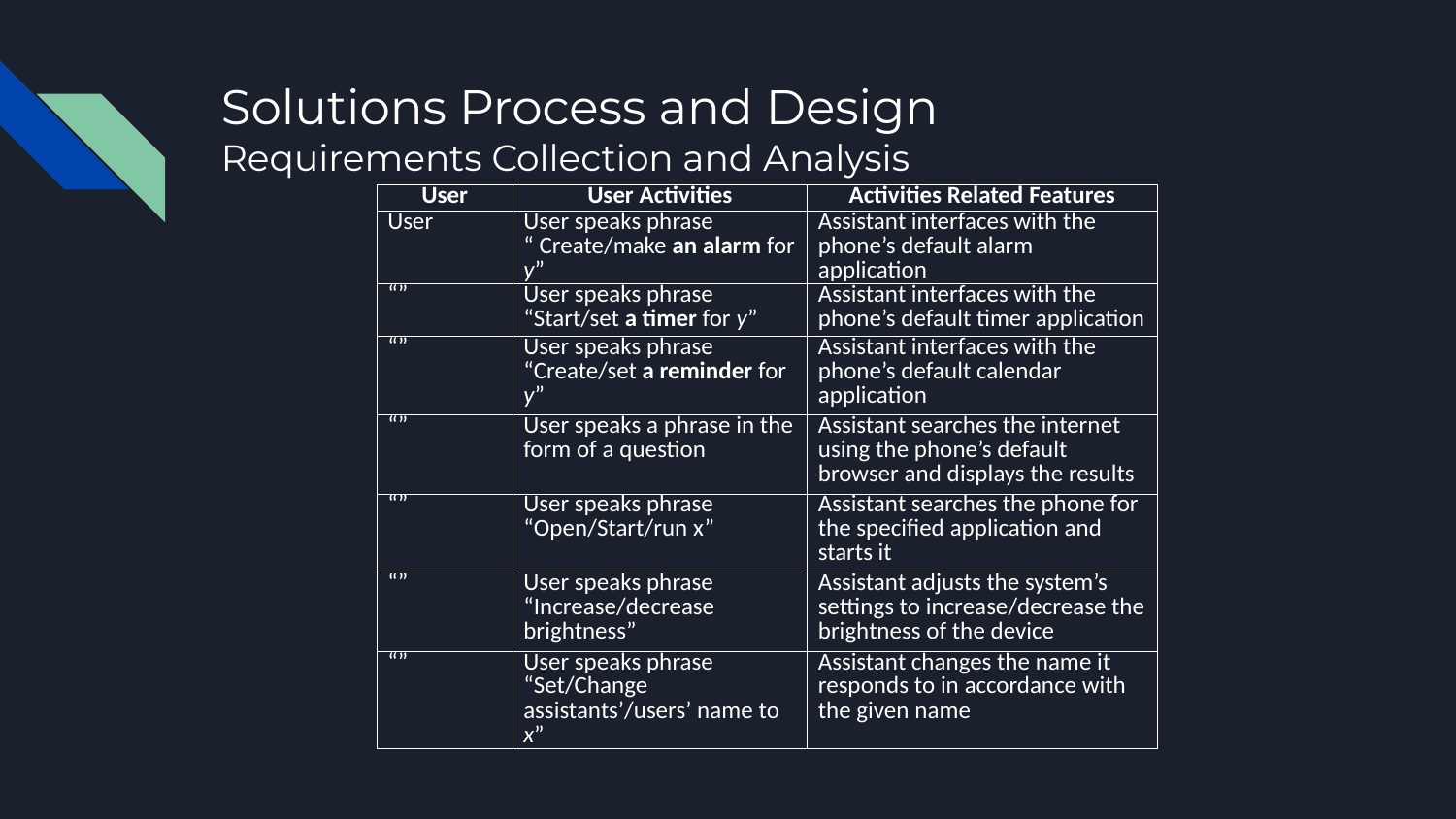

# Solutions Process and Design
Requirements Collection and Analysis
| User | User Activities | Activities Related Features |
| --- | --- | --- |
| User | User speaks phrase “ Create/make an alarm for y” | Assistant interfaces with the phone’s default alarm application |
| “” | User speaks phrase “Start/set a timer for y” | Assistant interfaces with the phone’s default timer application |
| “” | User speaks phrase “Create/set a reminder for y” | Assistant interfaces with the phone’s default calendar application |
| “” | User speaks a phrase in the form of a question | Assistant searches the internet using the phone’s default browser and displays the results |
| “” | User speaks phrase “Open/Start/run x” | Assistant searches the phone for the specified application and starts it |
| “” | User speaks phrase “Increase/decrease brightness” | Assistant adjusts the system’s settings to increase/decrease the brightness of the device |
| “” | User speaks phrase “Set/Change assistants’/users’ name to x” | Assistant changes the name it responds to in accordance with the given name |